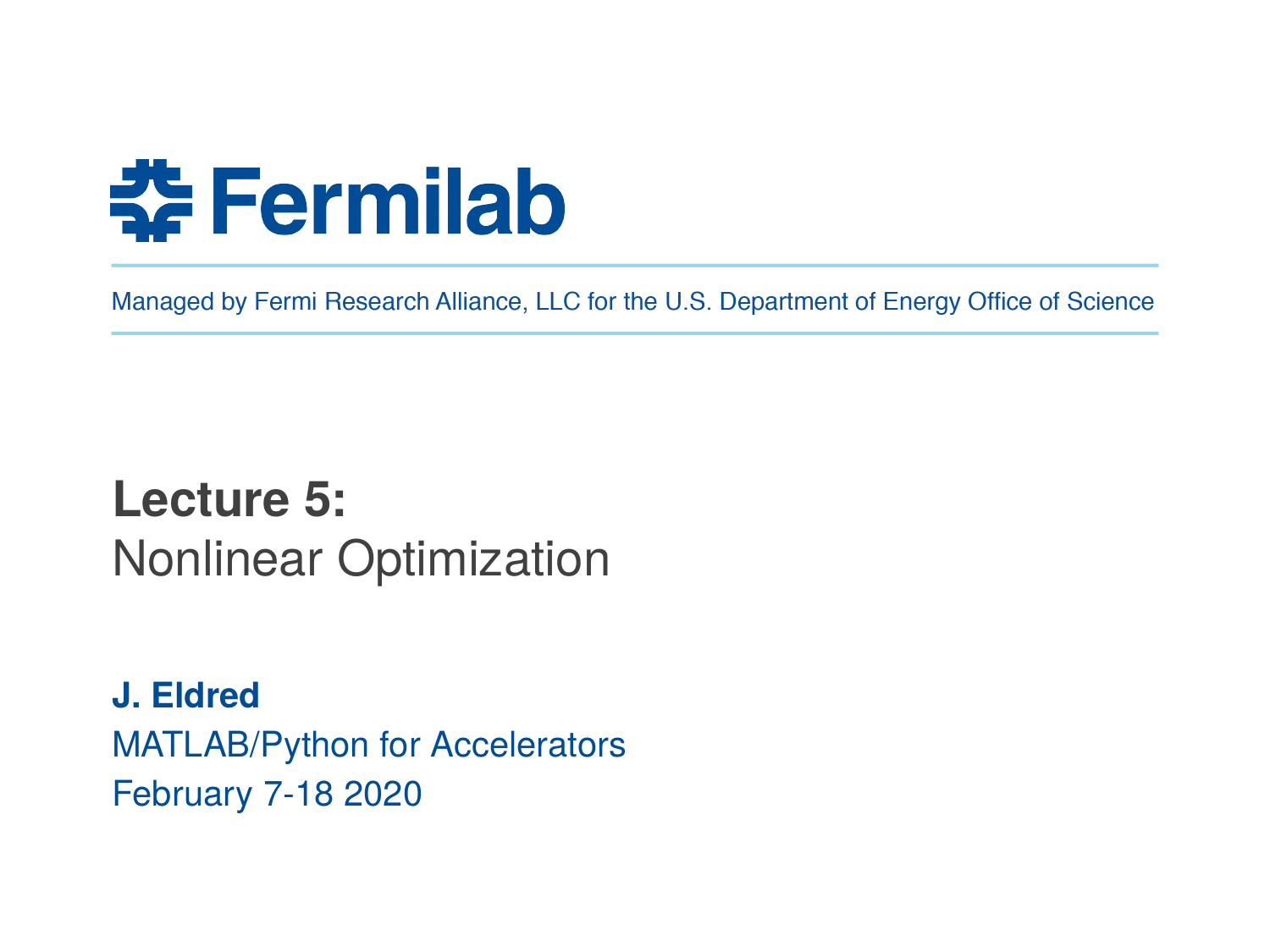

# Lecture 5: Nonlinear Optimization
J. Eldred
MATLAB/Python for Accelerators
February 7-18 2020